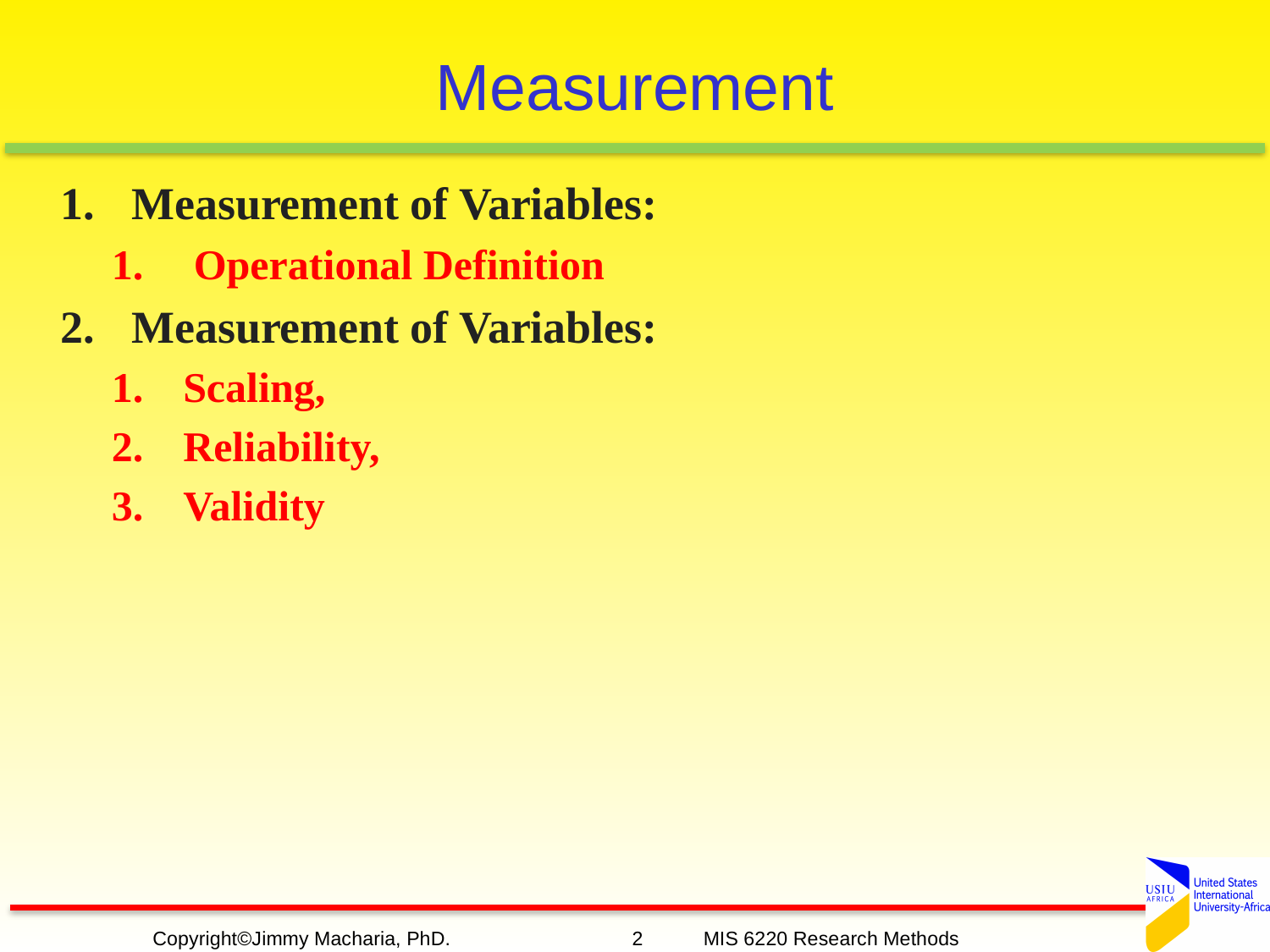

# Measurement
Measurement of Variables:
 Operational Definition
Measurement of Variables:
Scaling,
Reliability,
Validity